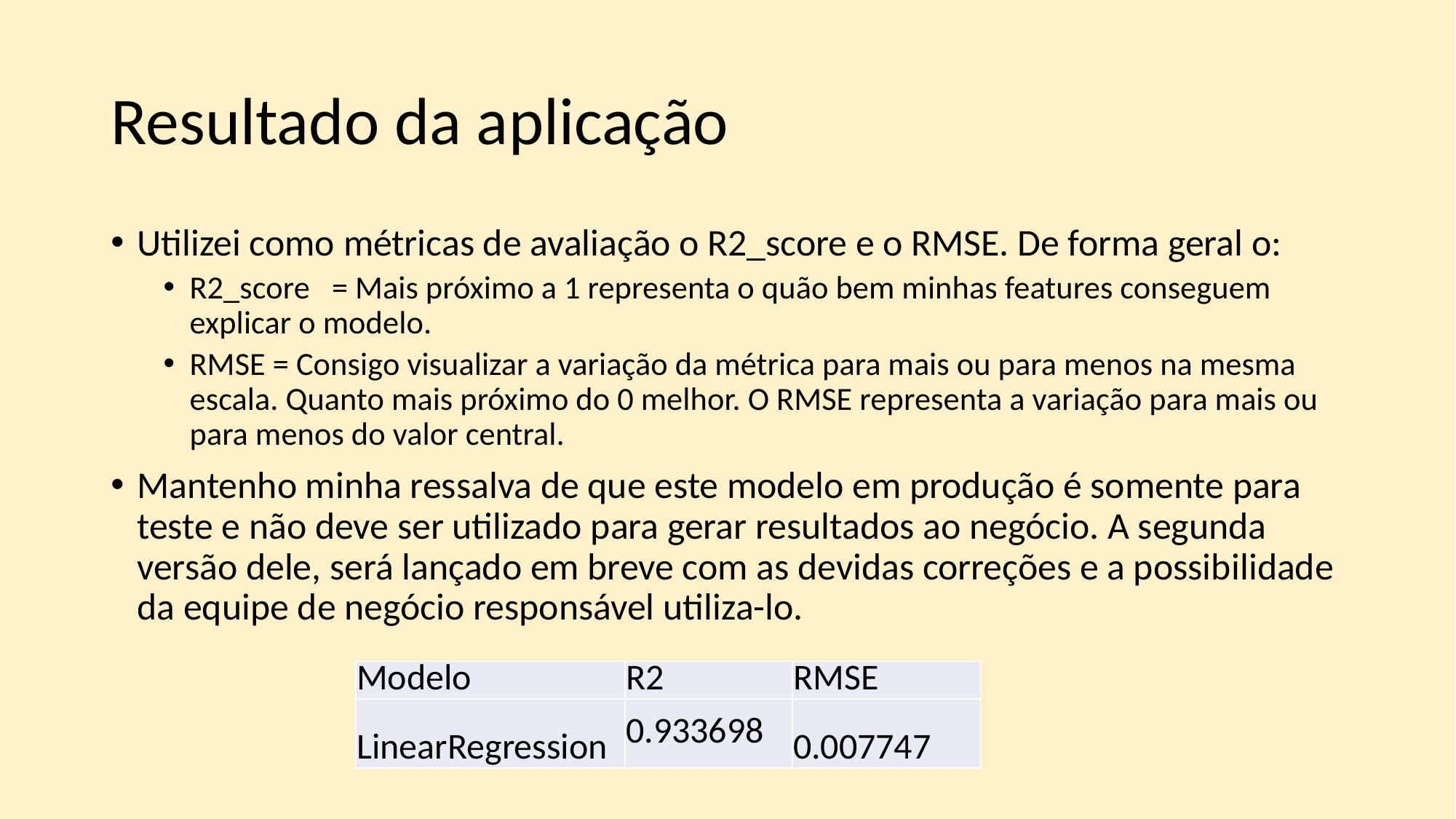

# Resultado da aplicação
Utilizei como métricas de avaliação o R2_score e o RMSE. De forma geral o:
R2_score   = Mais próximo a 1 representa o quão bem minhas features conseguem explicar o modelo.
RMSE = Consigo visualizar a variação da métrica para mais ou para menos na mesma escala. Quanto mais próximo do 0 melhor. O RMSE representa a variação para mais ou para menos do valor central.
Mantenho minha ressalva de que este modelo em produção é somente para teste e não deve ser utilizado para gerar resultados ao negócio. A segunda versão dele, será lançado em breve com as devidas correções e a possibilidade da equipe de negócio responsável utiliza-lo.
| Modelo | R2 | RMSE |
| --- | --- | --- |
| LinearRegression | 0.933698 | 0.007747 |